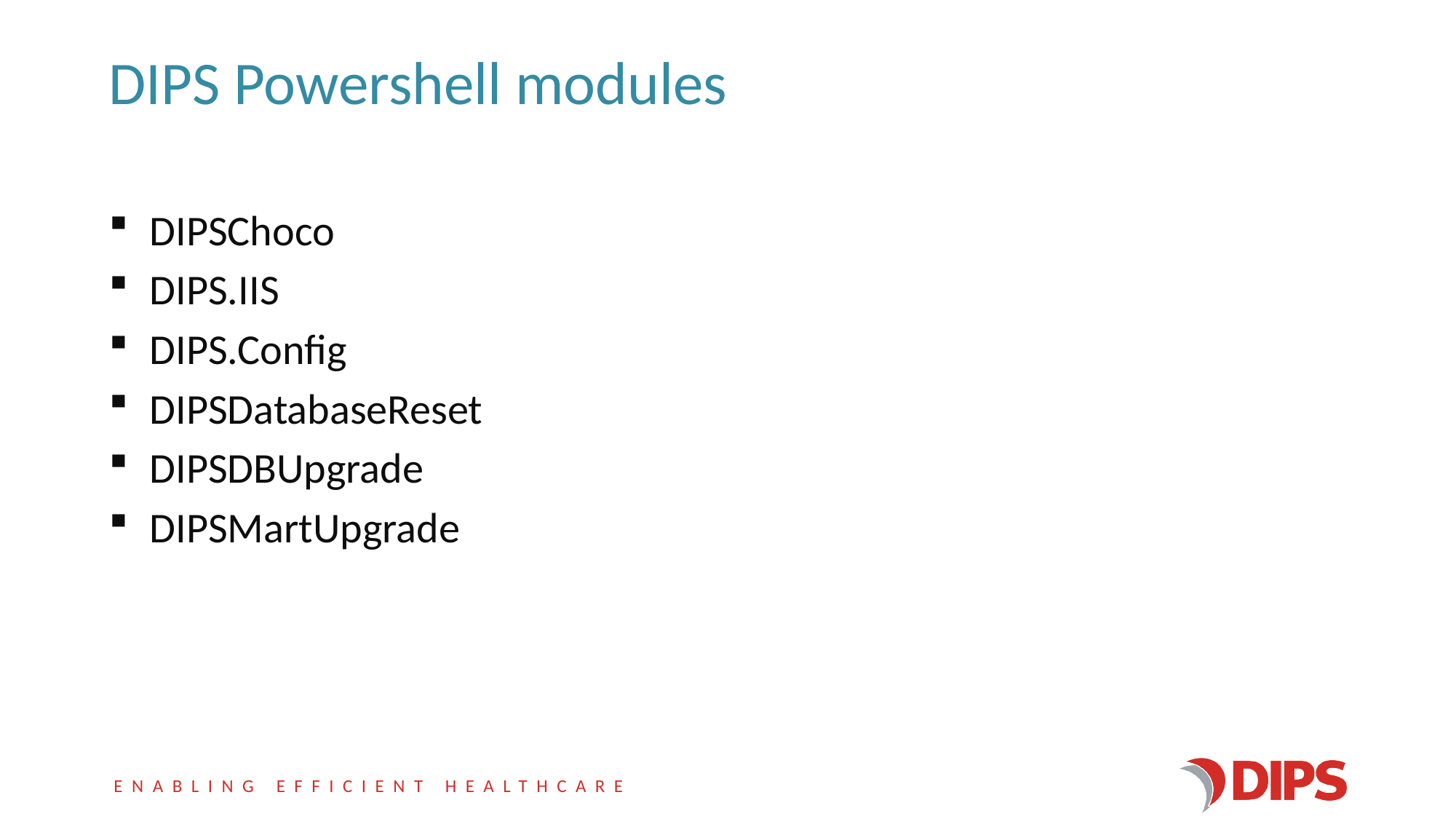

# DIPS Powershell modules
DIPSChoco
DIPS.IIS
DIPS.Config
DIPSDatabaseReset
DIPSDBUpgrade
DIPSMartUpgrade